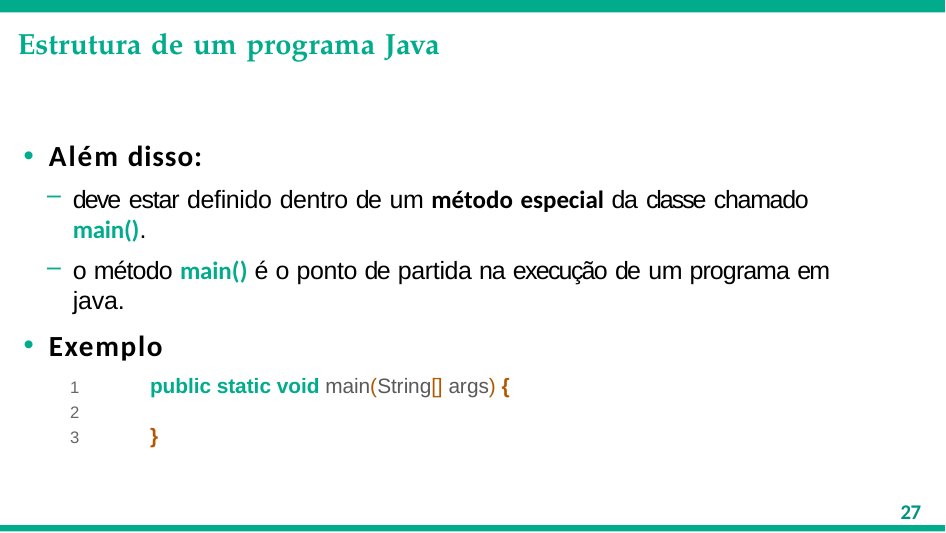

# Estrutura de um programa Java
Além disso:
deve estar definido dentro de um método especial da classe chamado main().
o método main() é o ponto de partida na execução de um programa em java.
Exemplo
1	public static void main(String[] args) {
2
3	}
27